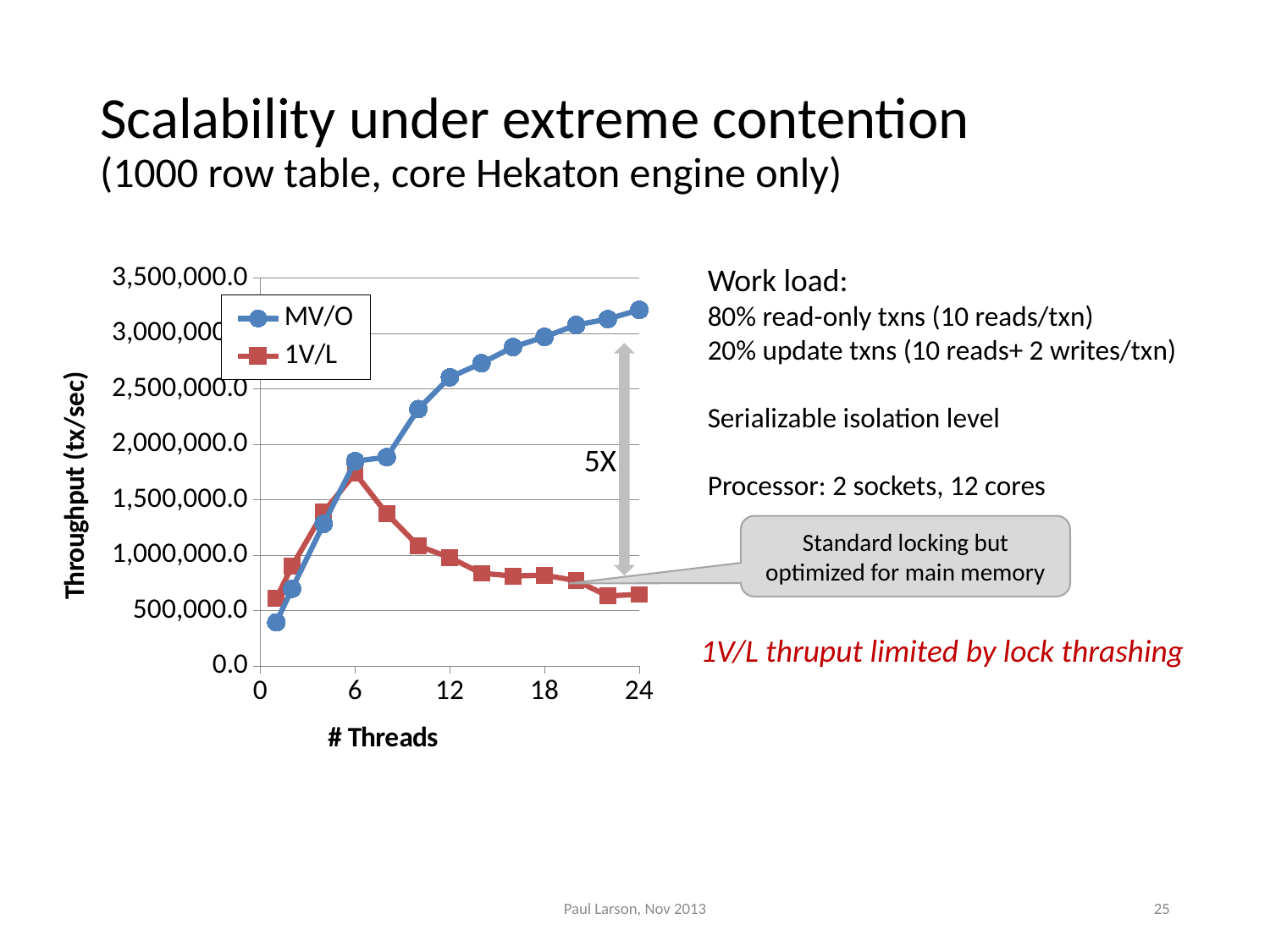

# Scalability under extreme contention (1000 row table, core Hekaton engine only)

### Chart

| Category | MV/O | 1V/L |
|---|---|---|
Work load:
80% read-only txns (10 reads/txn)
20% update txns (10 reads+ 2 writes/txn)

Serializable isolation level

Processor: 2 sockets, 12 cores
5X
Standard locking but optimized for main memory
1V/L thruput limited by lock thrashing
Paul Larson, Nov 2013
25